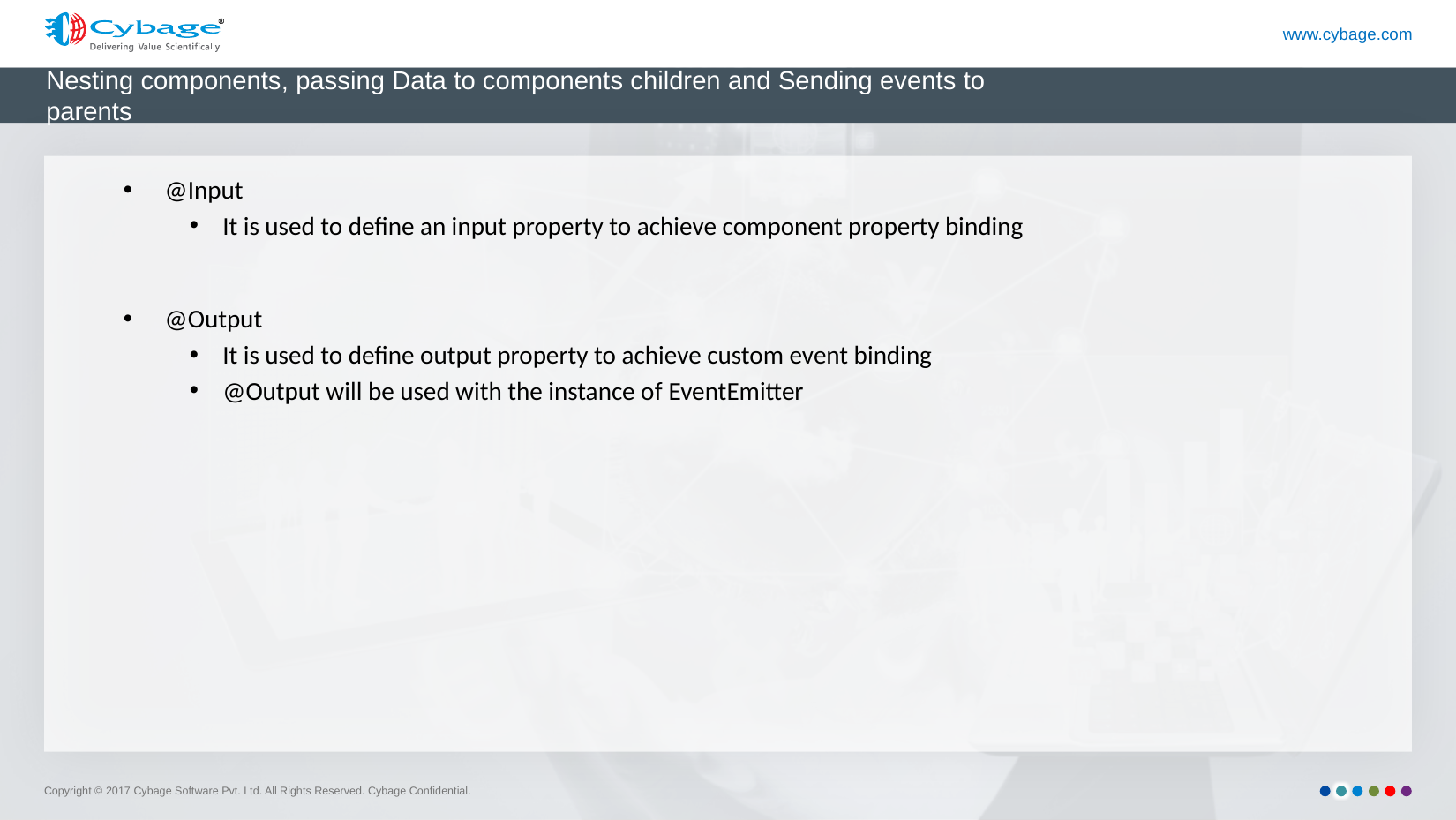

# Nesting components, passing Data to components children and Sending events to parents
@Input
It is used to define an input property to achieve component property binding

@Output
It is used to define output property to achieve custom event binding
@Output will be used with the instance of EventEmitter